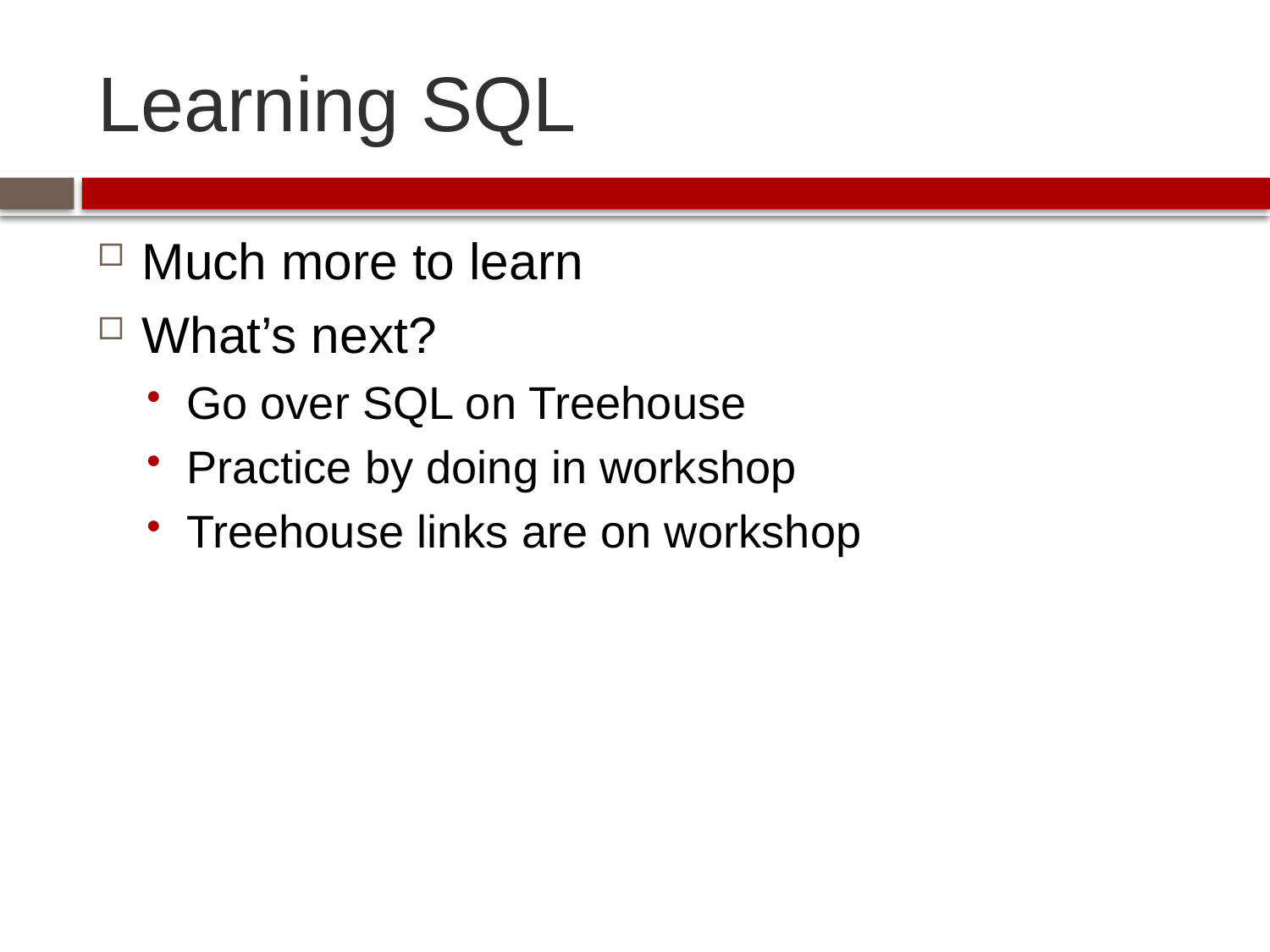

# Learning SQL
Much more to learn
What’s next?
Go over SQL on Treehouse
Practice by doing in workshop
Treehouse links are on workshop